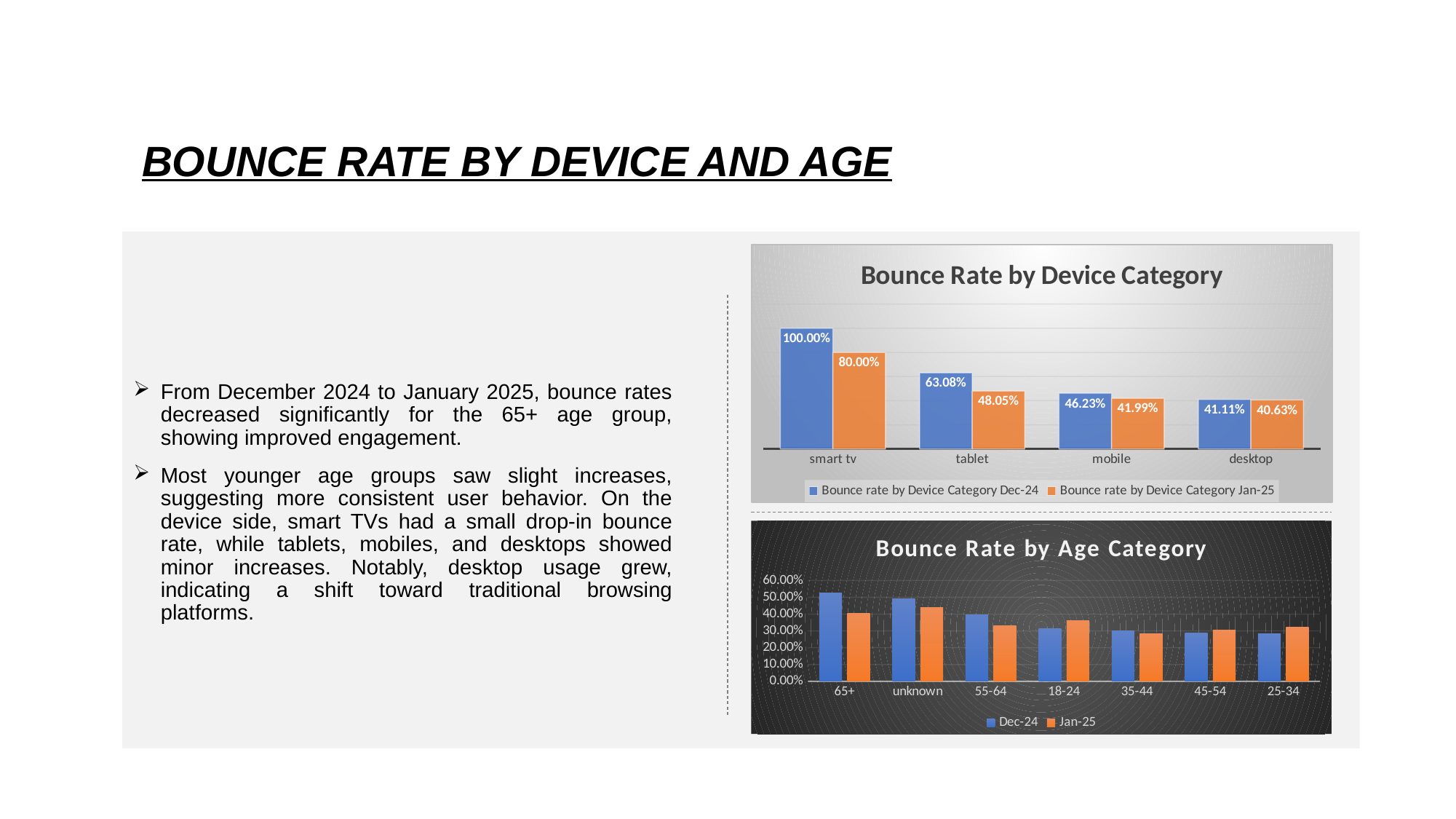

# BOUNCE RATE BY DEVICE AND AGE

### Chart: Bounce Rate by Device Category

| Category | Bounce rate by Device Category | Bounce rate by Device Category |
|---|---|---|
| smart tv | 1.0 | 0.8 |
| tablet | 0.6307812908 | 0.4805401112 |
| mobile | 0.4623130638 | 0.4198643483 |
| desktop | 0.4111376985 | 0.4062623686 |
From December 2024 to January 2025, bounce rates decreased significantly for the 65+ age group, showing improved engagement.
Most younger age groups saw slight increases, suggesting more consistent user behavior. On the device side, smart TVs had a small drop-in bounce rate, while tablets, mobiles, and desktops showed minor increases. Notably, desktop usage grew, indicating a shift toward traditional browsing platforms.

### Chart: BOUNCE RATE

| Category |
|---|

### Chart: Bounce Rate by Age Category

| Category | Dec-24 | Jan-25 |
|---|---|---|
| 65+ | 0.5252747253 | 0.4029126214 |
| unknown | 0.4893420798 | 0.4411483254 |
| 55-64 | 0.3967357188 | 0.3322231474 |
| 18-24 | 0.315160297 | 0.3624063281 |
| 35-44 | 0.2987232445 | 0.2823225806 |
| 45-54 | 0.2864721485 | 0.3057932851 |
| 25-34 | 0.2812248996 | 0.3237876537 |